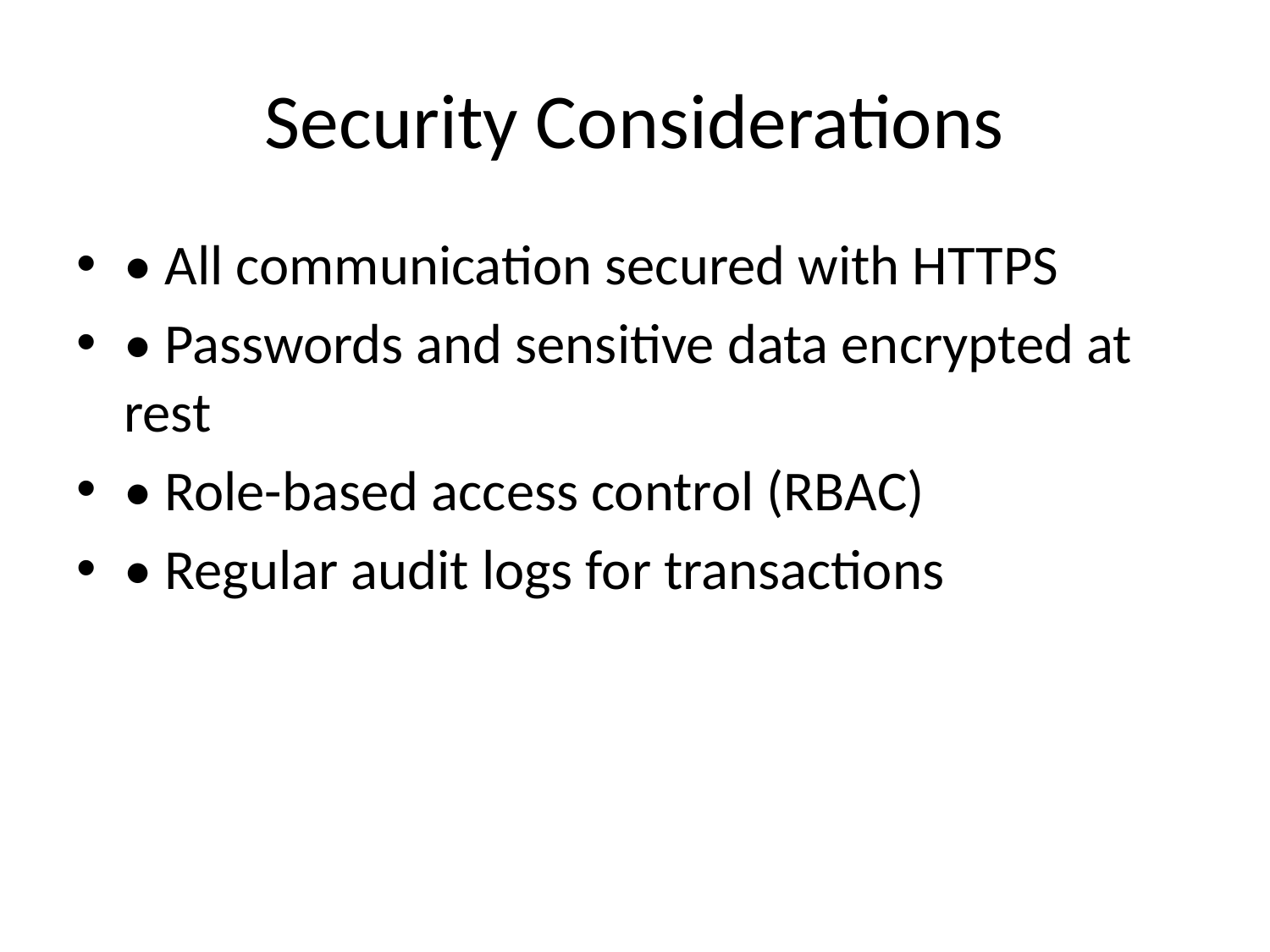

# Security Considerations
• All communication secured with HTTPS
• Passwords and sensitive data encrypted at rest
• Role-based access control (RBAC)
• Regular audit logs for transactions